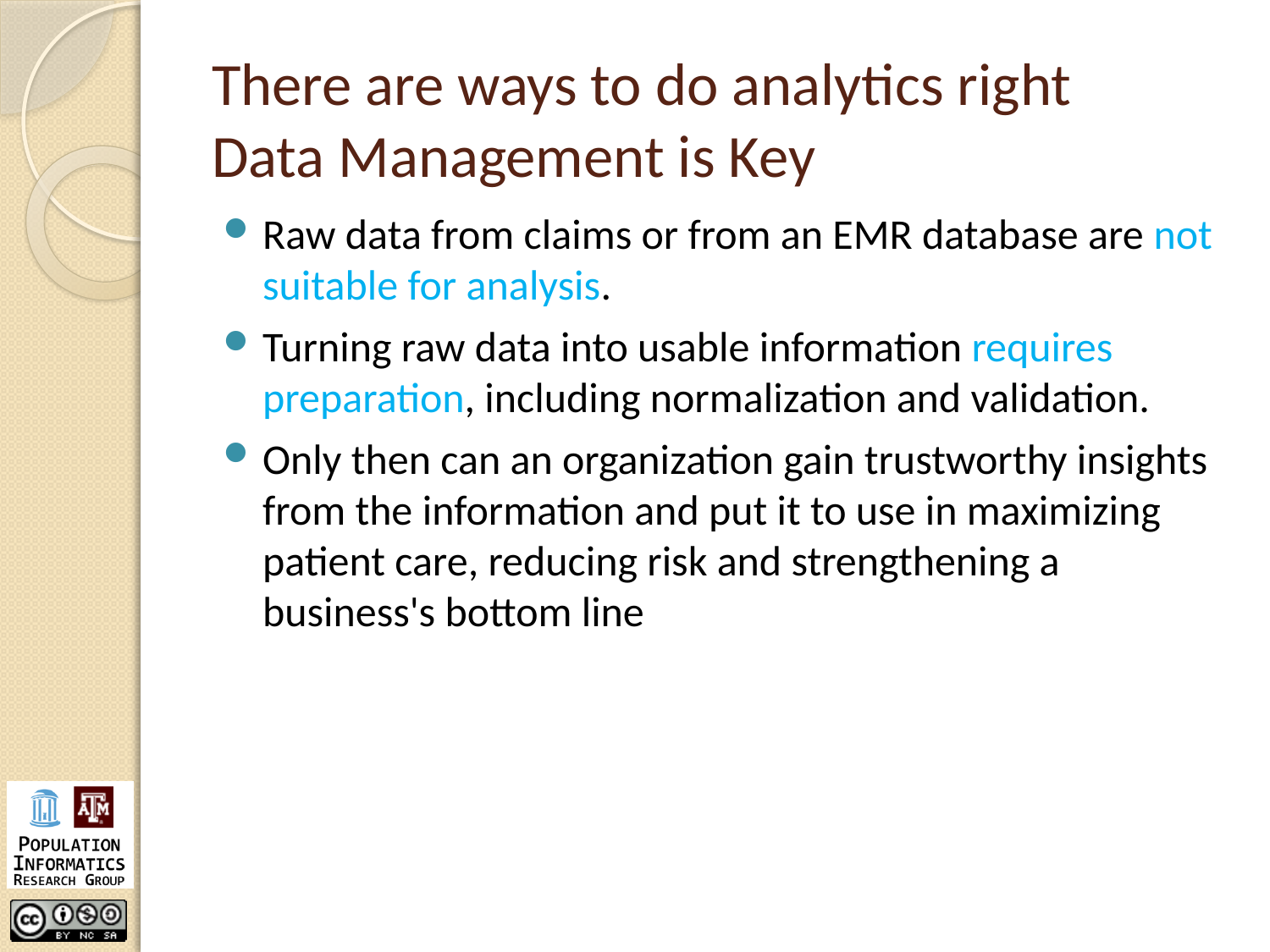

# There are ways to do analytics right Data Management is Key
Raw data from claims or from an EMR database are not suitable for analysis.
Turning raw data into usable information requires preparation, including normalization and validation.
Only then can an organization gain trustworthy insights from the information and put it to use in maximizing patient care, reducing risk and strengthening a business's bottom line